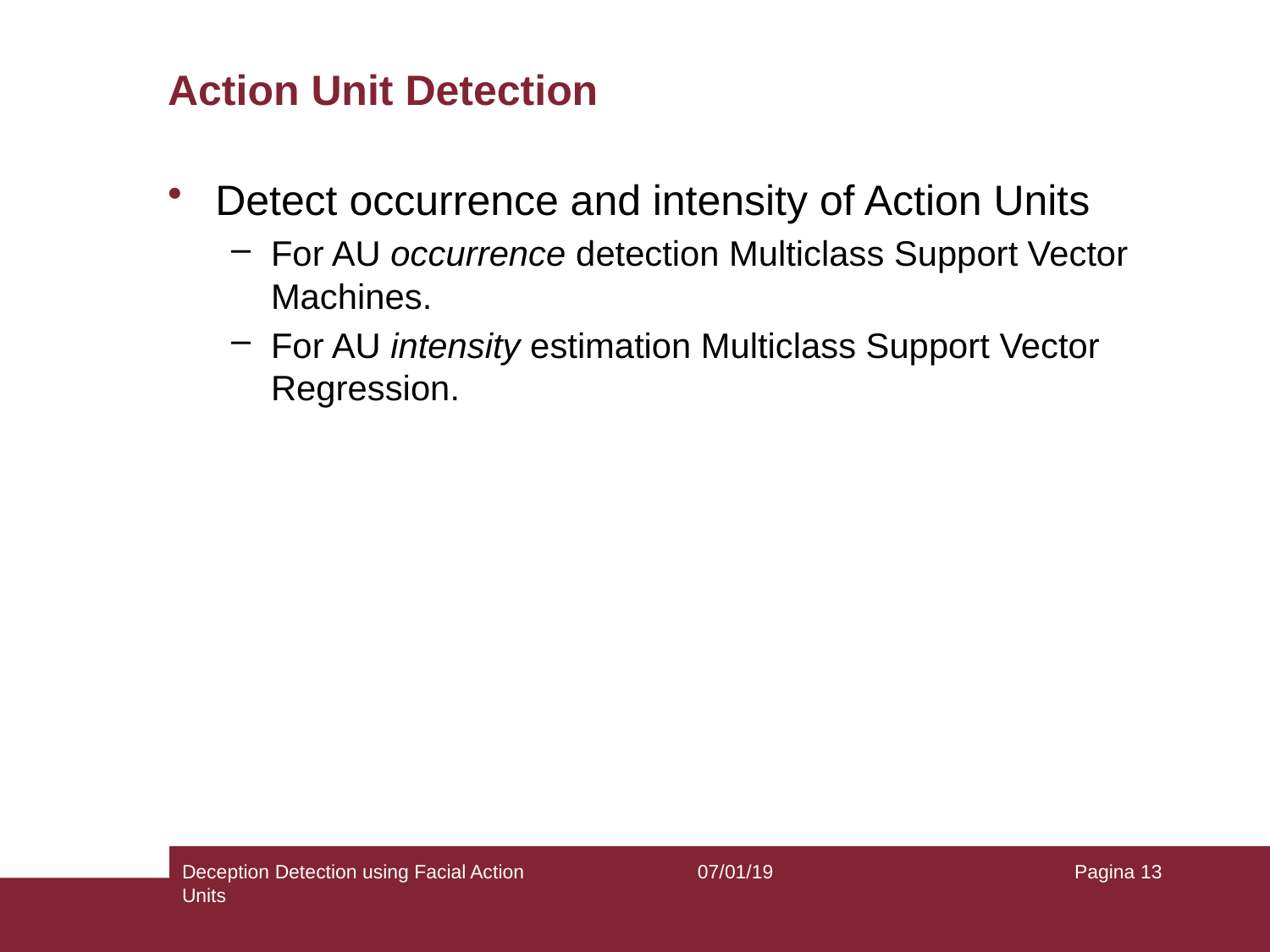

# Action Unit Detection
Detect occurrence and intensity of Action Units
For AU occurrence detection Multiclass Support Vector Machines.
For AU intensity estimation Multiclass Support Vector Regression.

Deception Detection using Facial Action Units
07/01/19
Pagina 13